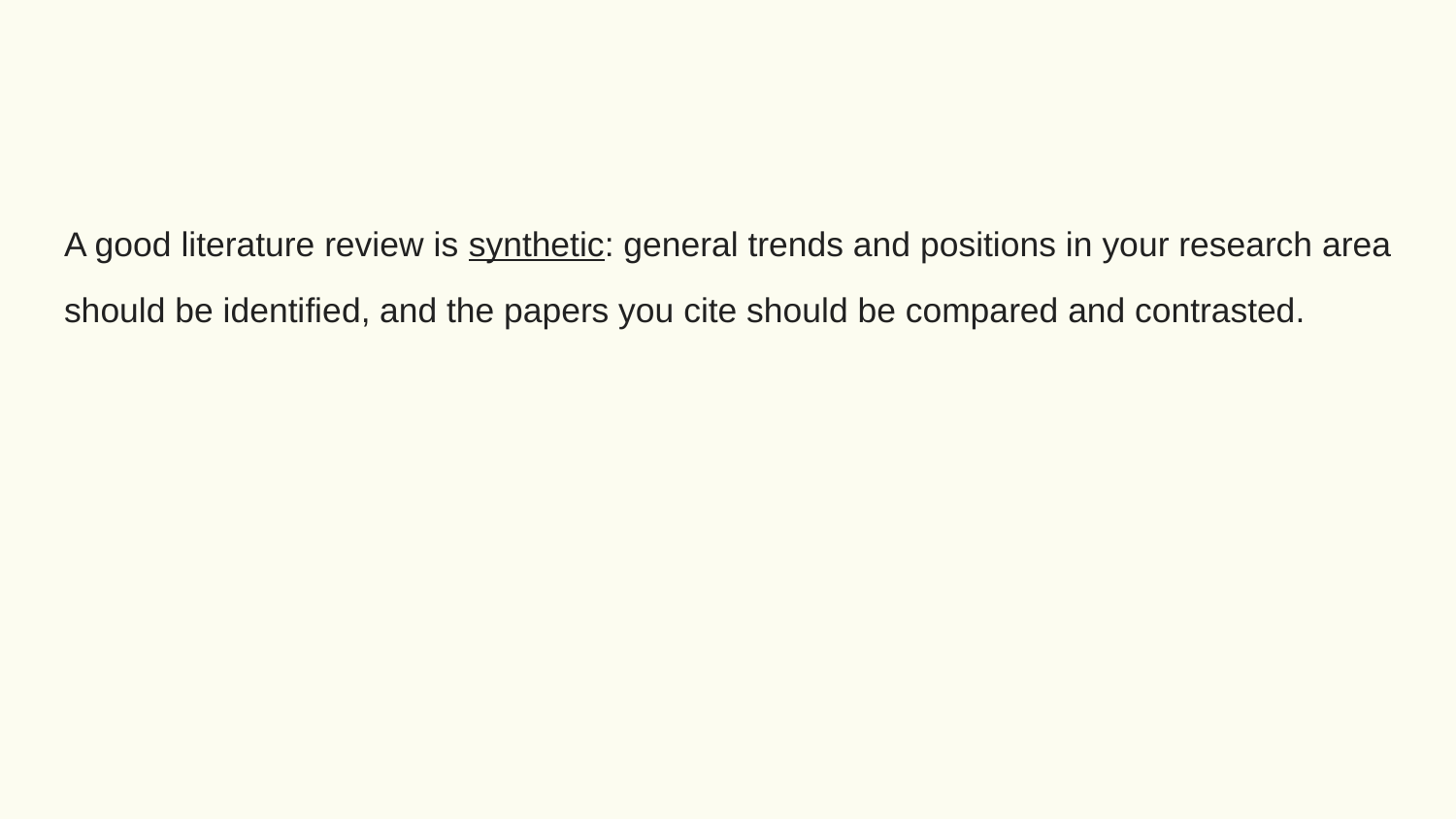

#
A good literature review is synthetic: general trends and positions in your research area should be identified, and the papers you cite should be compared and contrasted.